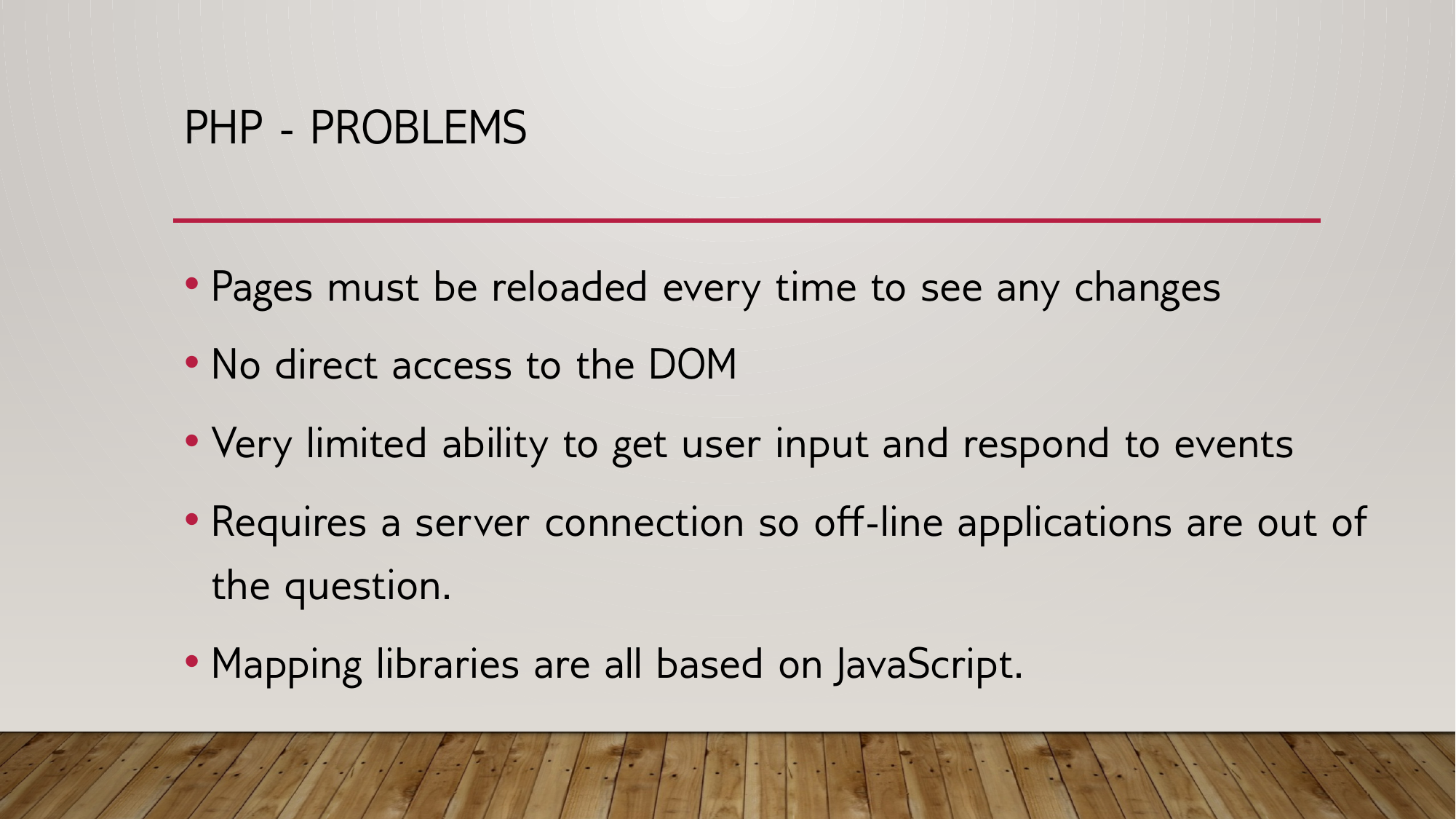

# Php - problems
Pages must be reloaded every time to see any changes
No direct access to the DOM
Very limited ability to get user input and respond to events
Requires a server connection so off-line applications are out of the question.
Mapping libraries are all based on JavaScript.